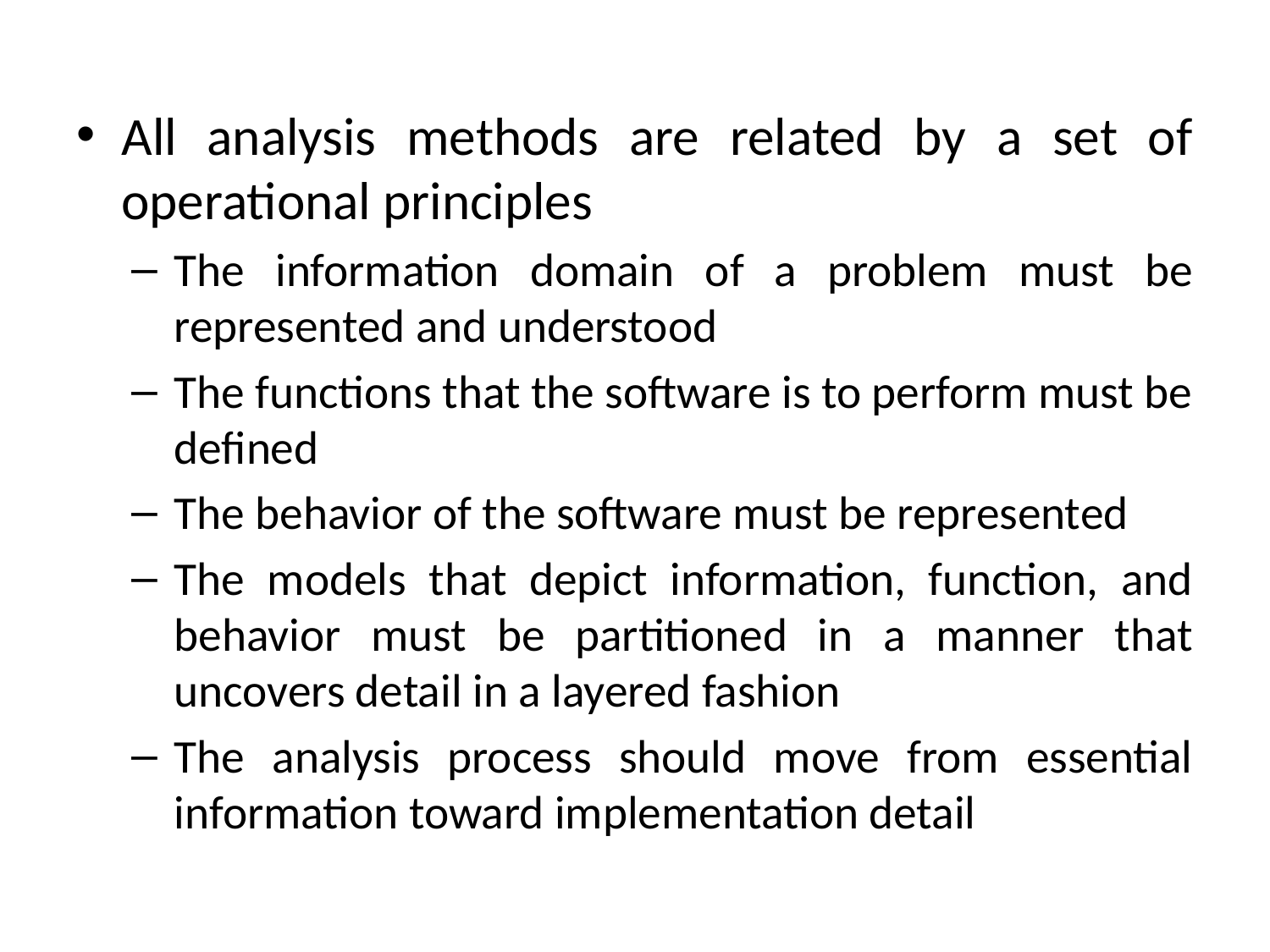

All analysis methods are related by a set of operational principles
The information domain of a problem must be represented and understood
The functions that the software is to perform must be defined
The behavior of the software must be represented
The models that depict information, function, and behavior must be partitioned in a manner that uncovers detail in a layered fashion
The analysis process should move from essential information toward implementation detail